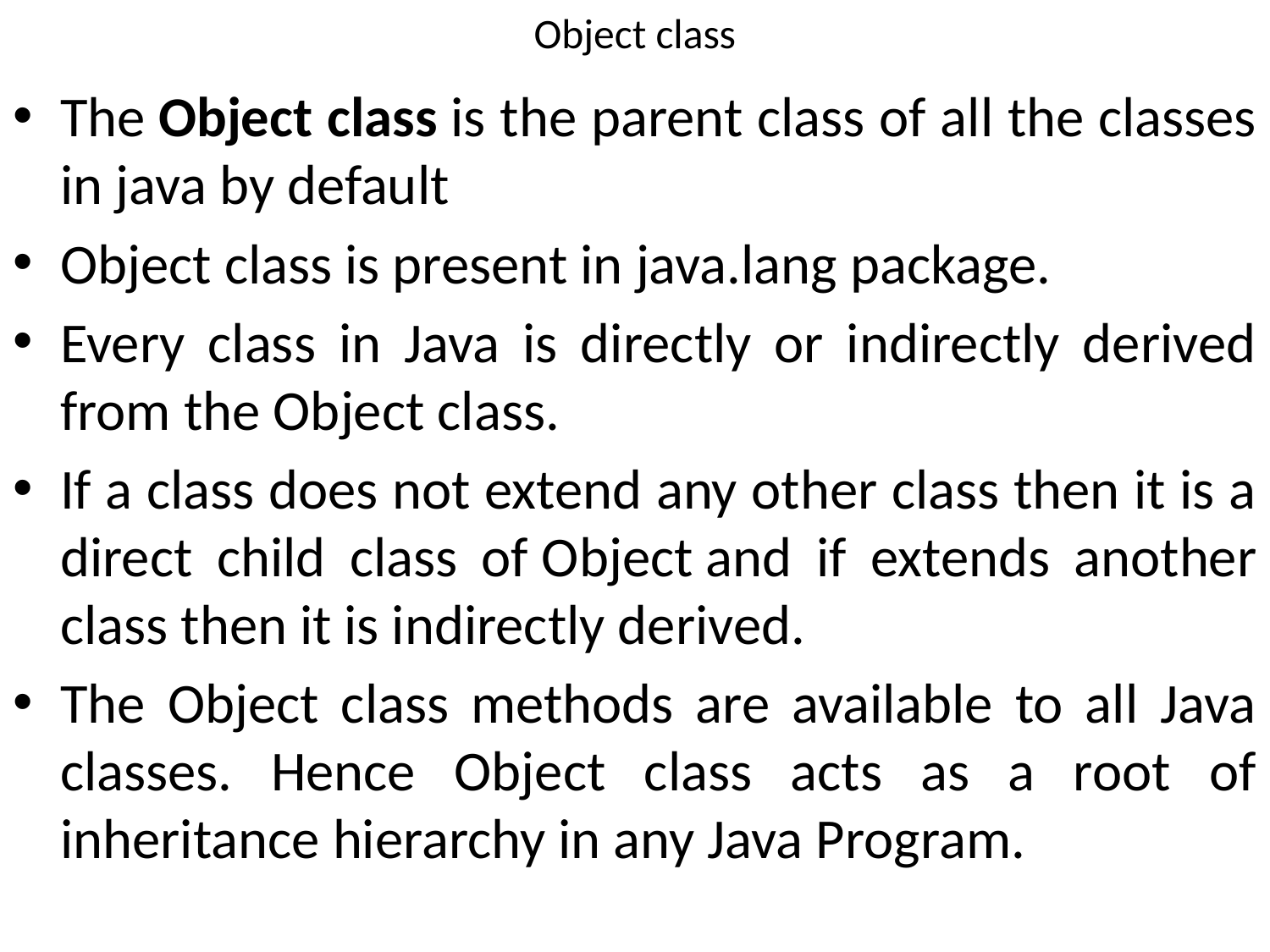

# Object class
The Object class is the parent class of all the classes in java by default
Object class is present in java.lang package.
Every class in Java is directly or indirectly derived from the Object class.
If a class does not extend any other class then it is a direct child class of Object and if extends another class then it is indirectly derived.
The Object class methods are available to all Java classes. Hence Object class acts as a root of inheritance hierarchy in any Java Program.